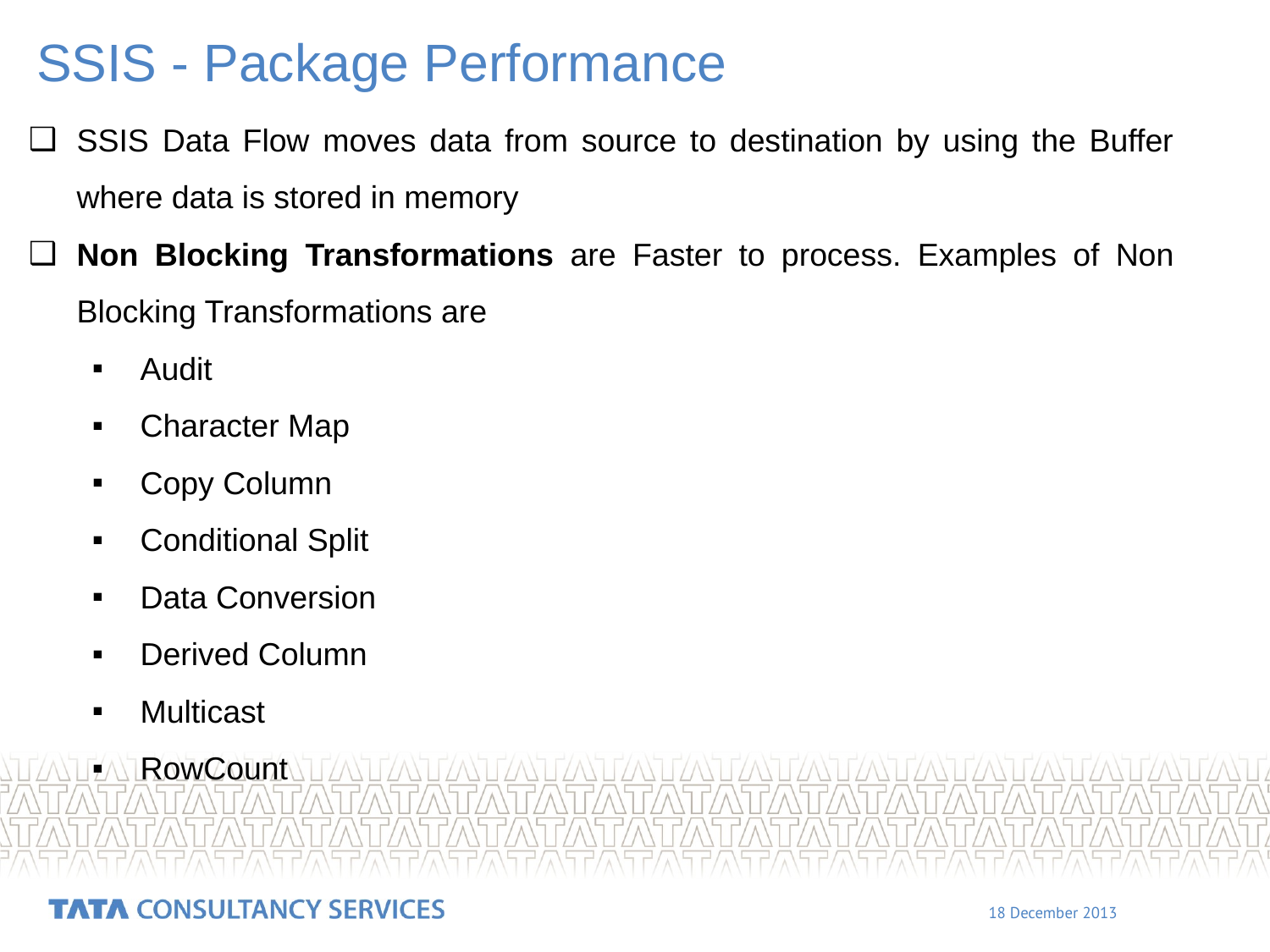

SSIS - Package Performance
SSIS Data Flow moves data from source to destination by using the Buffer where data is stored in memory
Non Blocking Transformations are Faster to process. Examples of Non Blocking Transformations are
Audit
Character Map
Copy Column
Conditional Split
Data Conversion
Derived Column
Multicast
RowCount